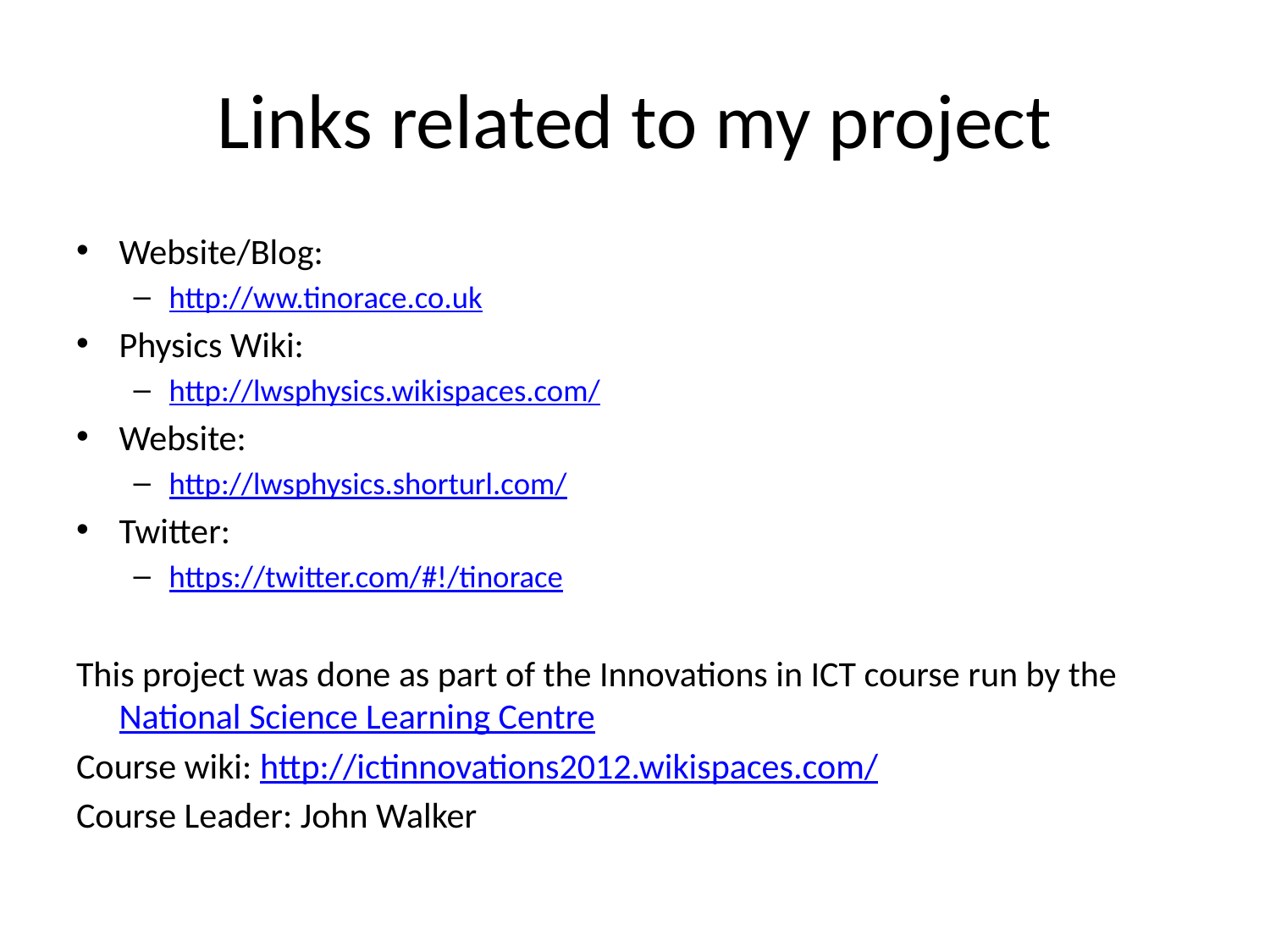

# Links related to my project
Website/Blog:
http://ww.tinorace.co.uk
Physics Wiki:
http://lwsphysics.wikispaces.com/
Website:
http://lwsphysics.shorturl.com/
Twitter:
https://twitter.com/#!/tinorace

This project was done as part of the Innovations in ICT course run by the National Science Learning Centre
Course wiki: http://ictinnovations2012.wikispaces.com/
Course Leader: John Walker